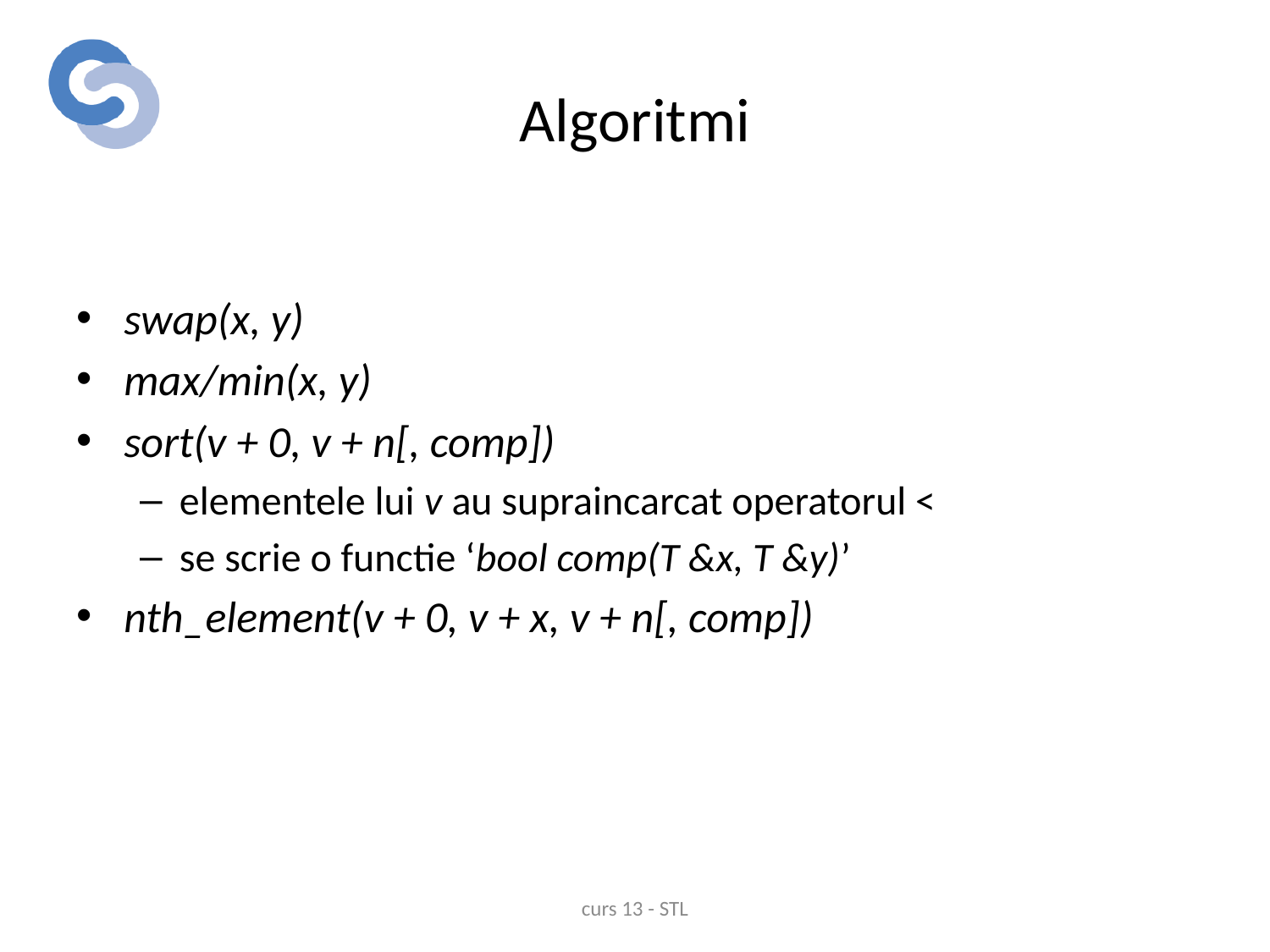

# Algoritmi

swap(x, y)
max/min(x, y)
sort(v + 0, v + n[, comp])
elementele lui v au supraincarcat operatorul <
se scrie o functie ‘bool comp(T &x, T &y)’
nth_element(v + 0, v + x, v + n[, comp])
curs 13 - STL